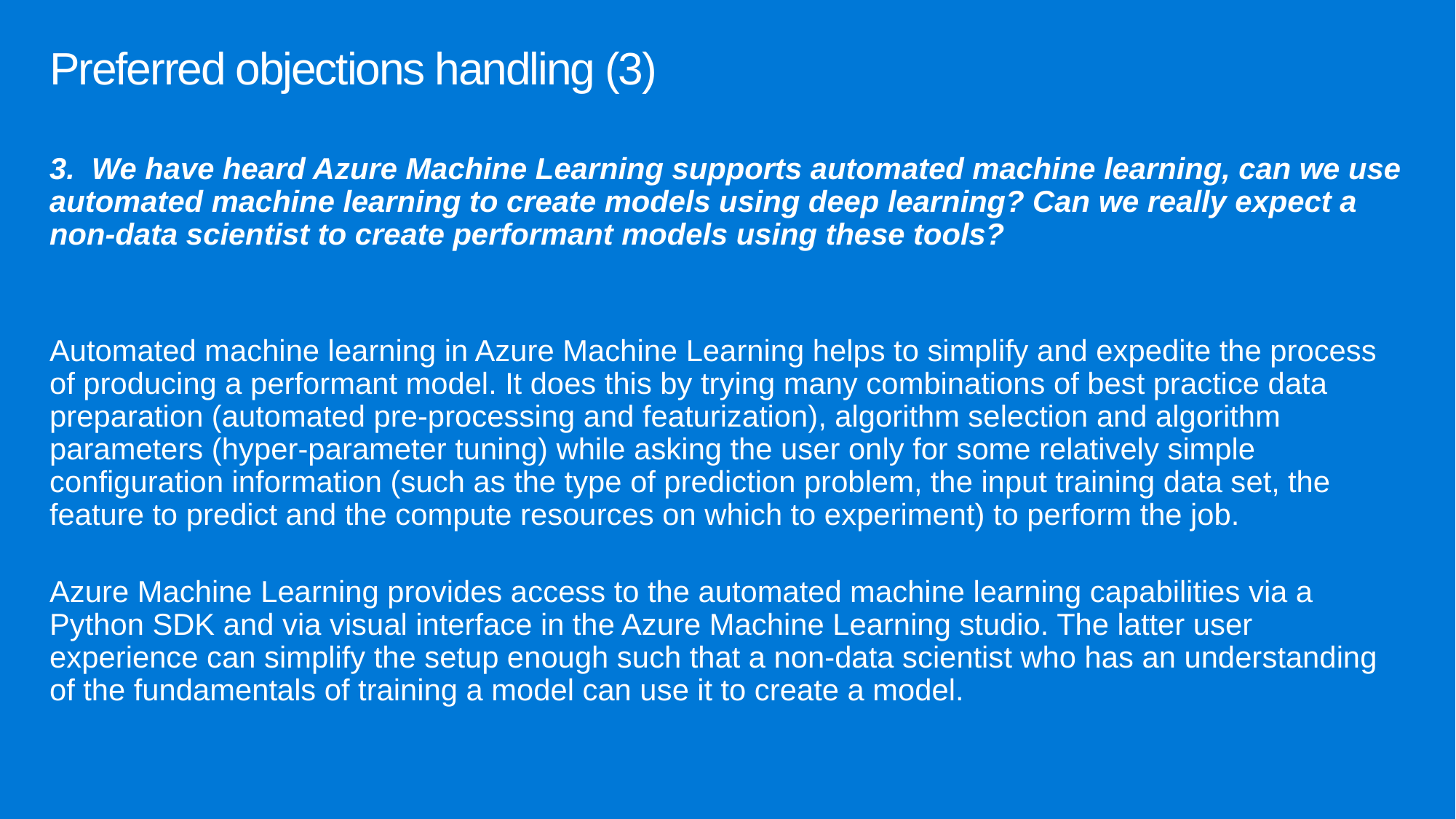

# Preferred objections handling (3)
3.  We have heard Azure Machine Learning supports automated machine learning, can we use automated machine learning to create models using deep learning? Can we really expect a non-data scientist to create performant models using these tools?

Automated machine learning in Azure Machine Learning helps to simplify and expedite the process of producing a performant model. It does this by trying many combinations of best practice data preparation (automated pre-processing and featurization), algorithm selection and algorithm parameters (hyper-parameter tuning) while asking the user only for some relatively simple configuration information (such as the type of prediction problem, the input training data set, the feature to predict and the compute resources on which to experiment) to perform the job.

Azure Machine Learning provides access to the automated machine learning capabilities via a Python SDK and via visual interface in the Azure Machine Learning studio. The latter user experience can simplify the setup enough such that a non-data scientist who has an understanding of the fundamentals of training a model can use it to create a model.